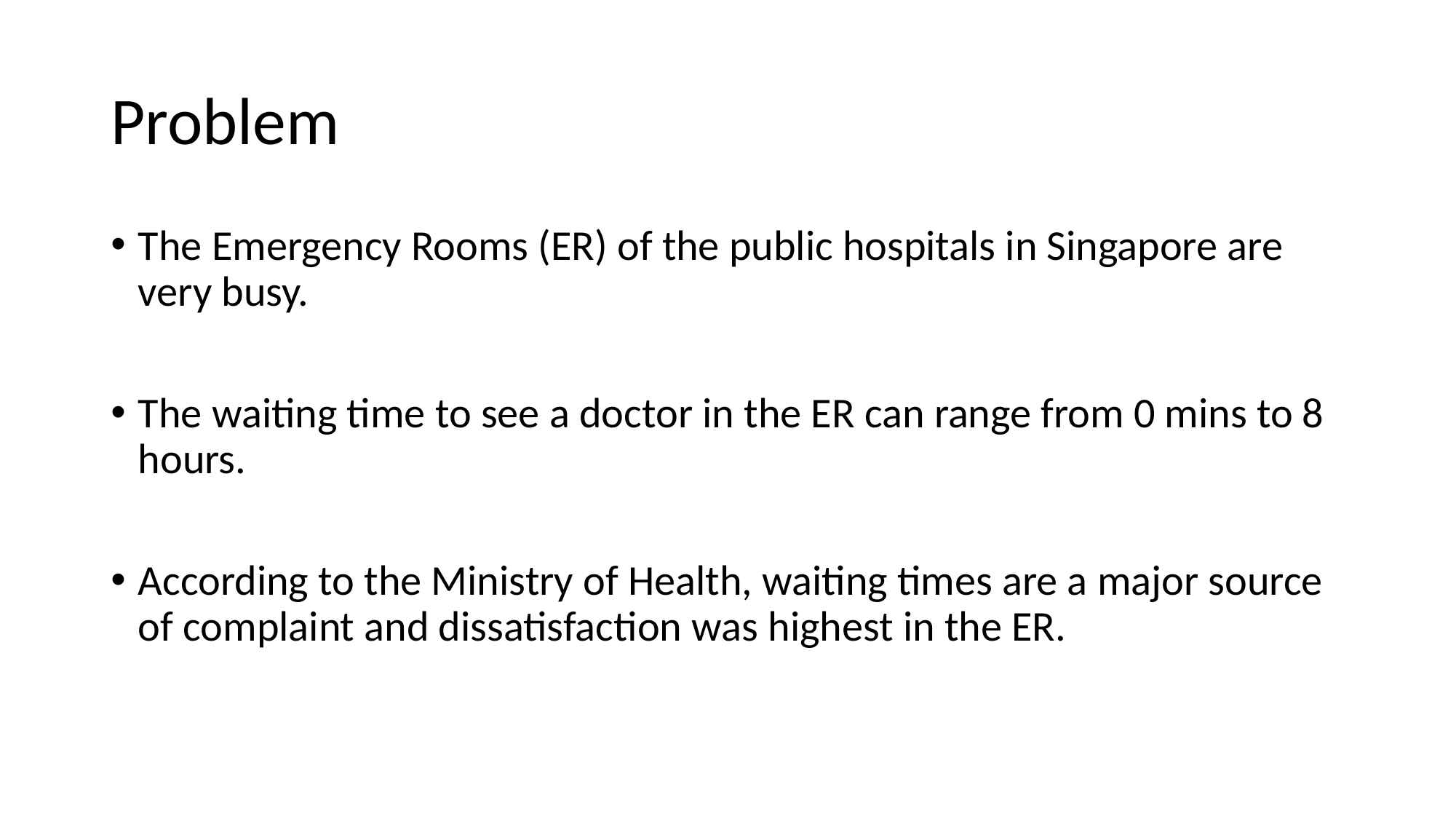

# Problem
The Emergency Rooms (ER) of the public hospitals in Singapore are very busy.

The waiting time to see a doctor in the ER can range from 0 mins to 8 hours.

According to the Ministry of Health, waiting times are a major source of complaint and dissatisfaction was highest in the ER.